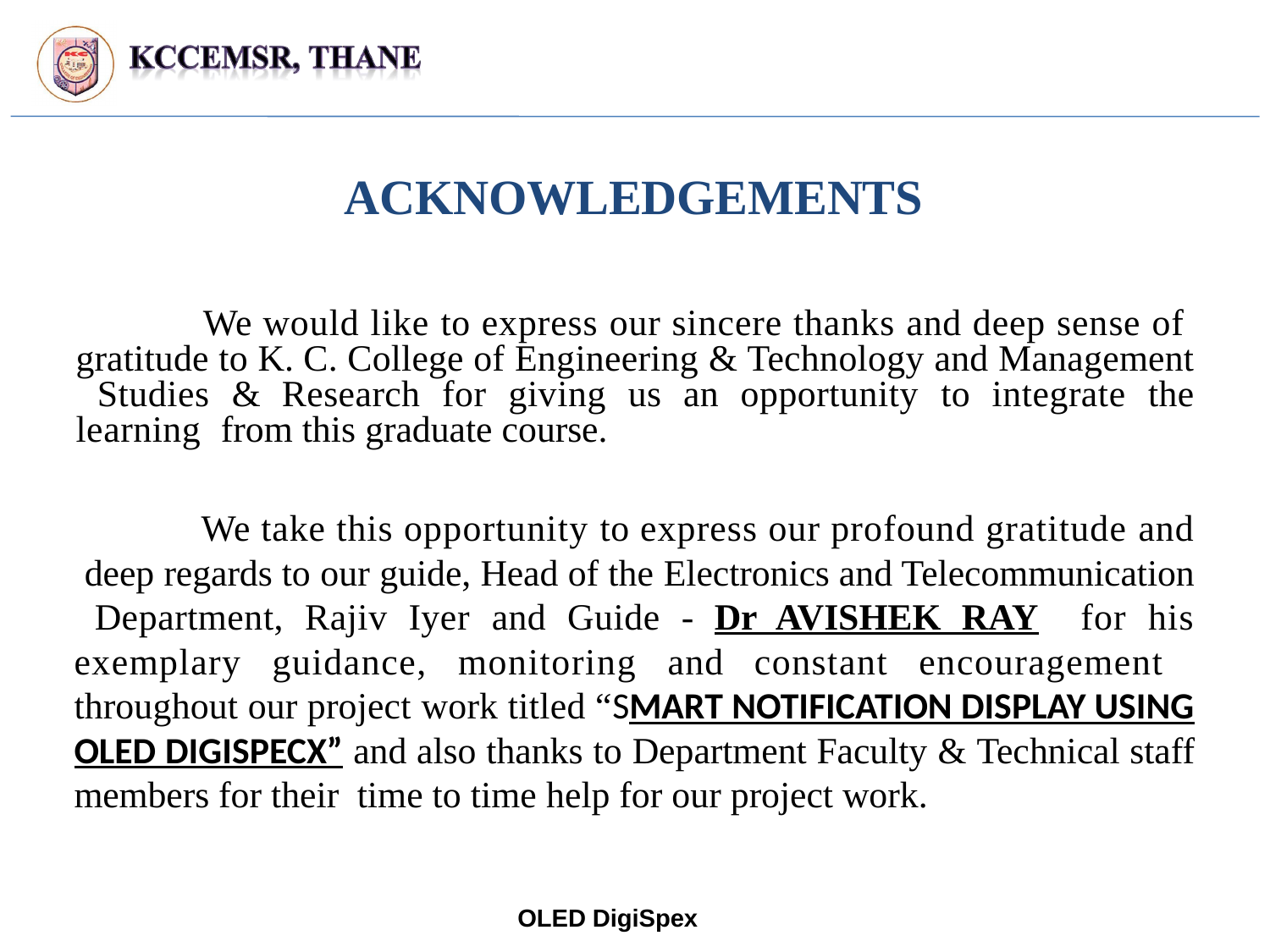

# ACKNOWLEDGEMENTS
We would like to express our sincere thanks and deep sense of  gratitude to K. C. College of Engineering & Technology and Management  Studies & Research for giving us an opportunity to integrate the learning  from this graduate course.

We take this opportunity to express our profound gratitude and  deep regards to our guide, Head of the Electronics and Telecommunication  Department, Rajiv Iyer and Guide - Dr AVISHEK RAY  for his exemplary guidance, monitoring and constant encouragement  throughout our project work titled “SMART NOTIFICATION DISPLAY USING OLED DIGISPECX” and also thanks to Department Faculty & Technical staff members for their  time to time help for our project work.
12
                               OLED DigiSpex